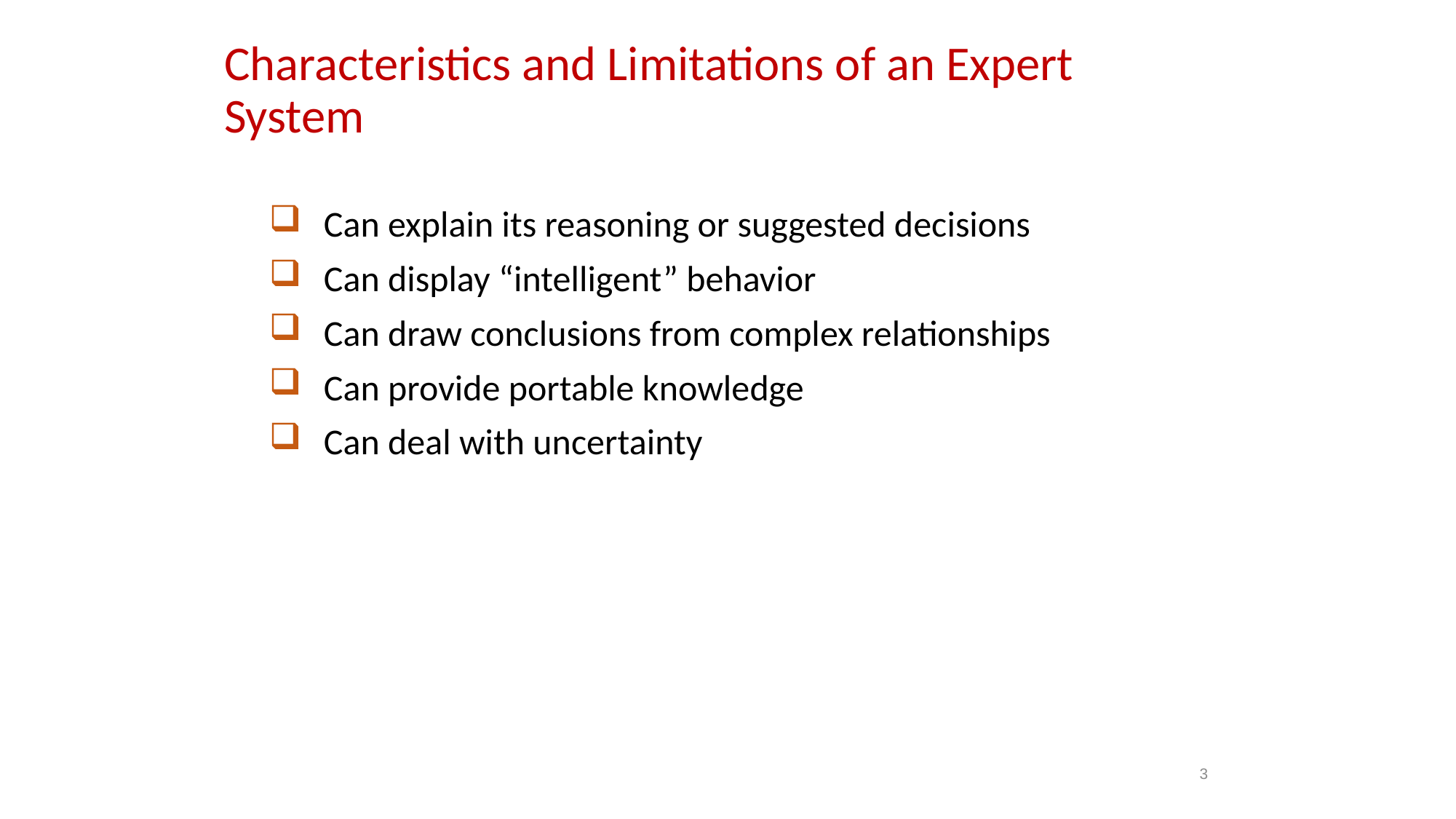

# Characteristics and Limitations of an Expert System
Can explain its reasoning or suggested decisions
Can display “intelligent” behavior
Can draw conclusions from complex relationships
Can provide portable knowledge
Can deal with uncertainty
3